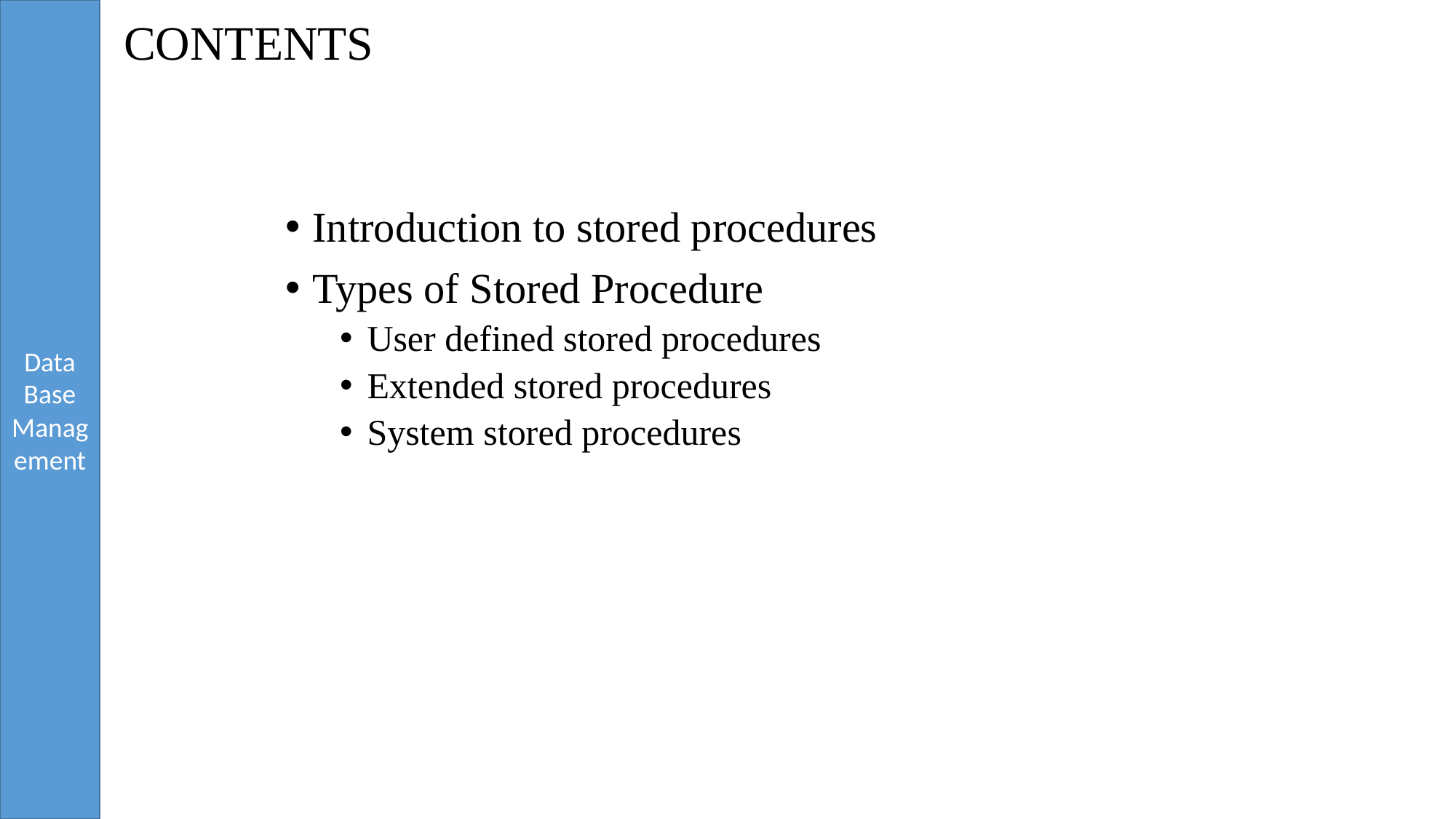

# CONTENTS
Introduction to stored procedures
Types of Stored Procedure
User defined stored procedures
Extended stored procedures
System stored procedures